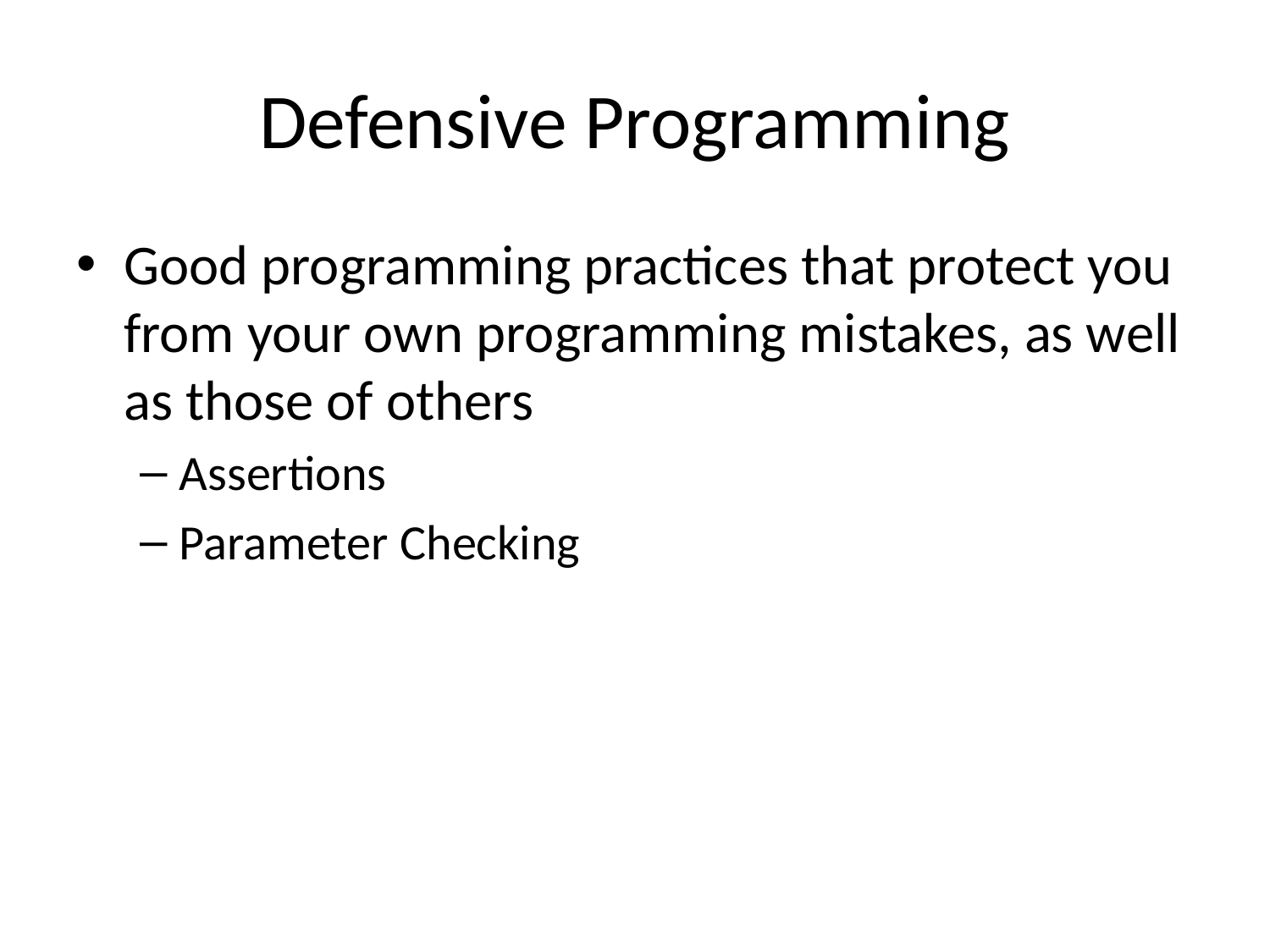

# Defensive Programming
Good programming practices that protect you from your own programming mistakes, as well as those of others
Assertions
Parameter Checking